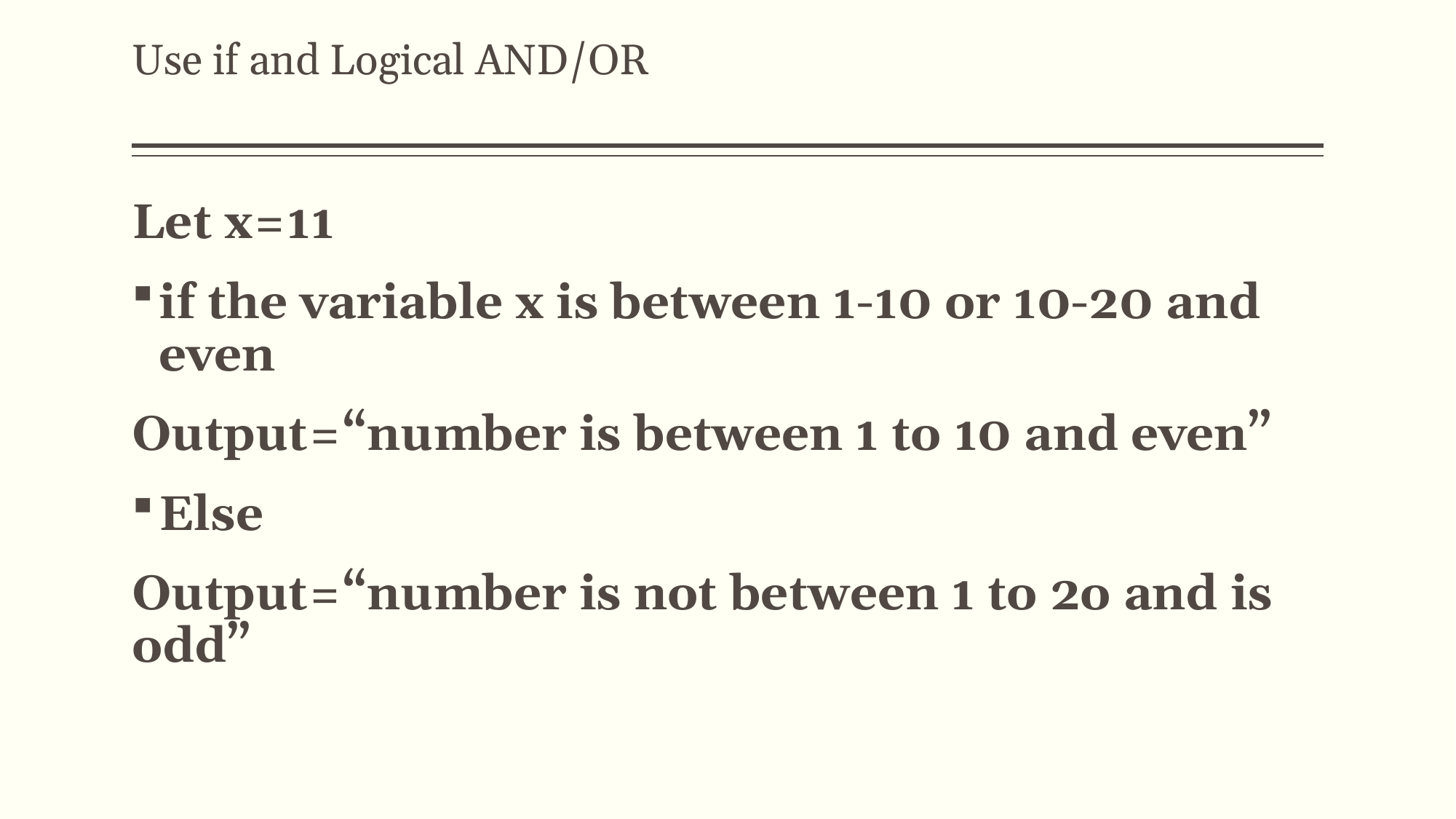

# Use if and Logical AND/OR
Let x=11
if the variable x is between 1-10 or 10-20 and even
Output=“number is between 1 to 10 and even”
Else
Output=“number is not between 1 to 2o and is odd”